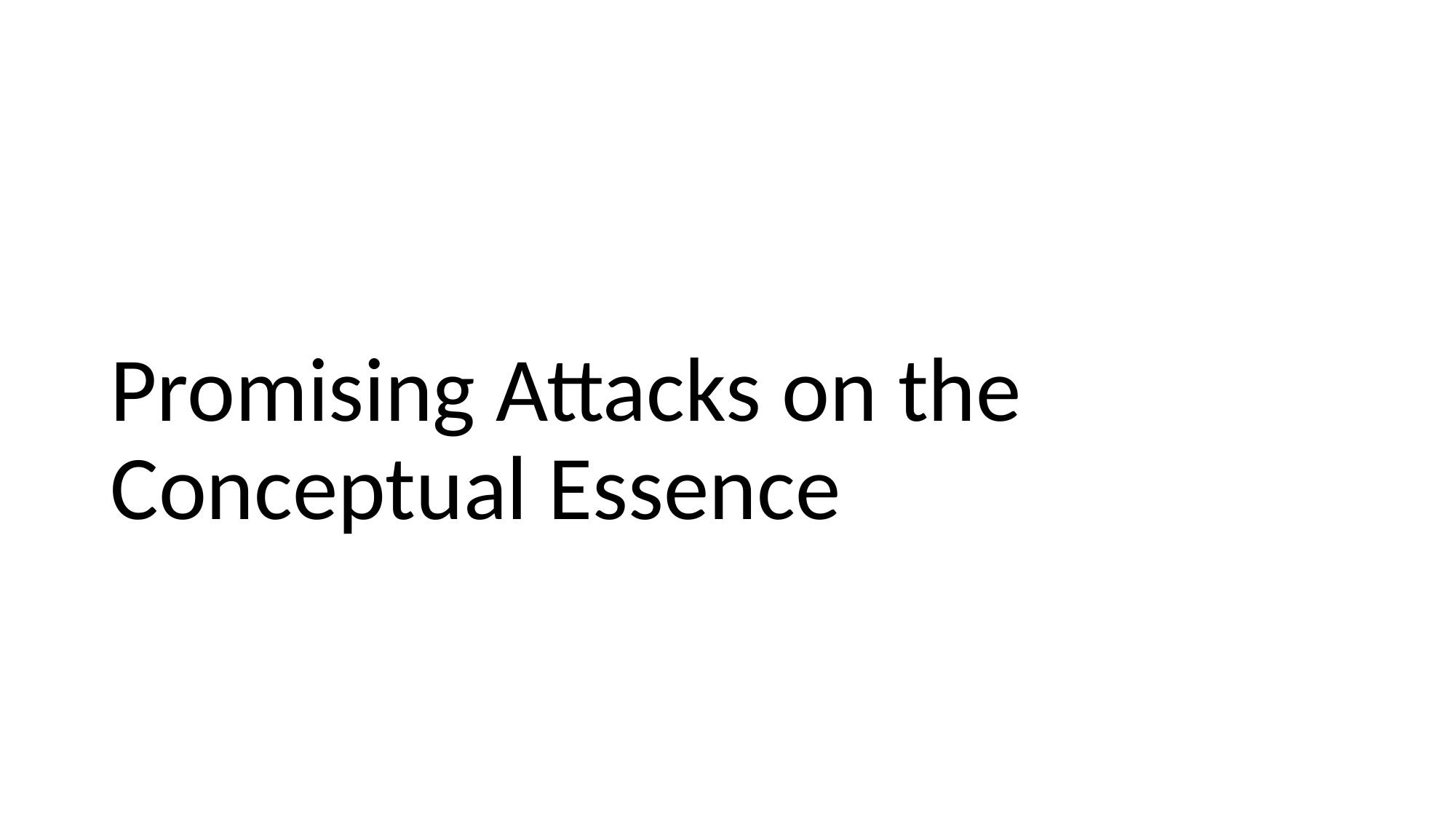

# Promising Attacks on the Conceptual Essence